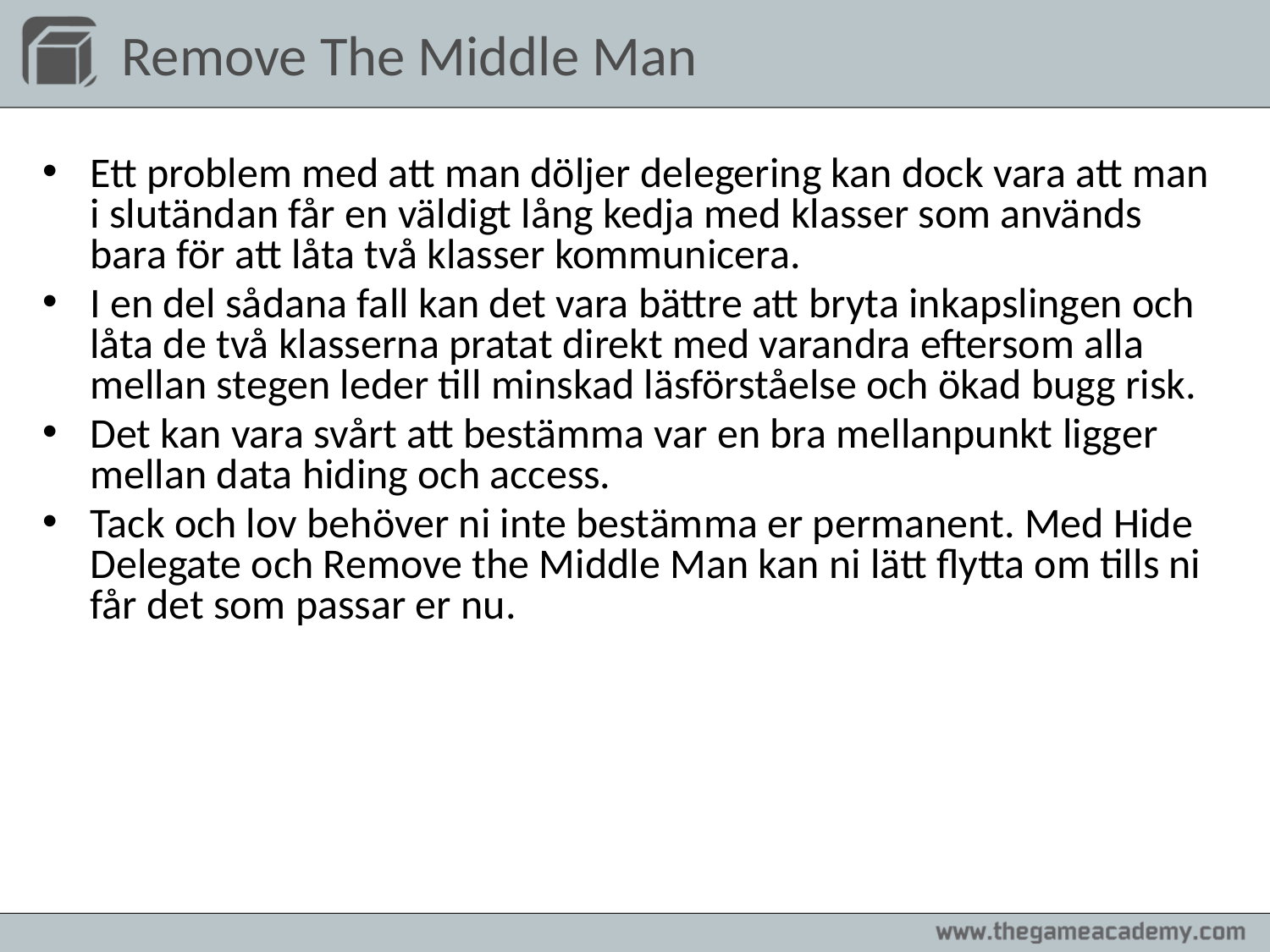

# Remove The Middle Man
Ett problem med att man döljer delegering kan dock vara att man i slutändan får en väldigt lång kedja med klasser som används bara för att låta två klasser kommunicera.
I en del sådana fall kan det vara bättre att bryta inkapslingen och låta de två klasserna pratat direkt med varandra eftersom alla mellan stegen leder till minskad läsförståelse och ökad bugg risk.
Det kan vara svårt att bestämma var en bra mellanpunkt ligger mellan data hiding och access.
Tack och lov behöver ni inte bestämma er permanent. Med Hide Delegate och Remove the Middle Man kan ni lätt flytta om tills ni får det som passar er nu.